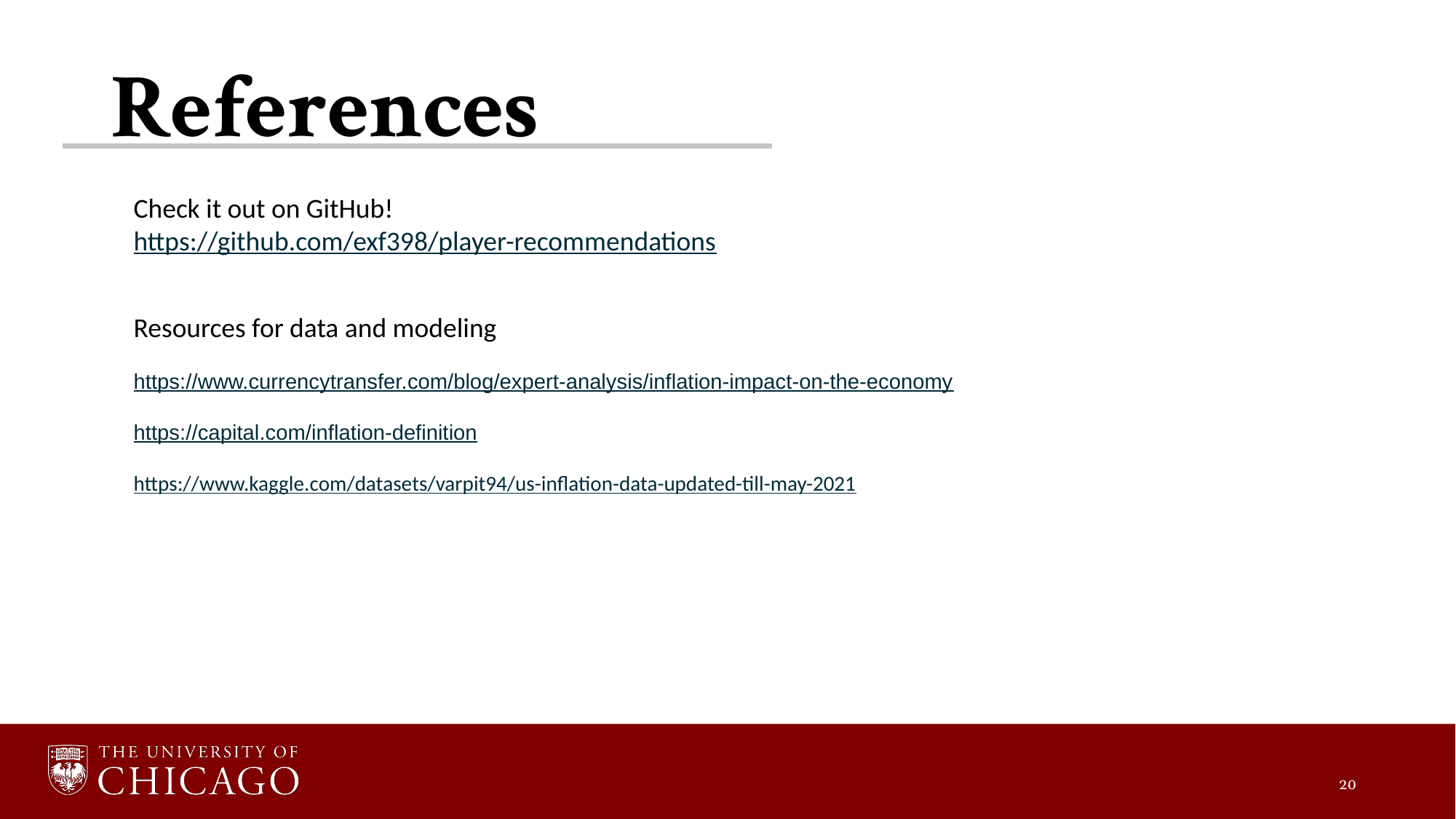

# References
Check it out on GitHub!
https://github.com/exf398/player-recommendations

Resources for data and modeling

https://www.currencytransfer.com/blog/expert-analysis/inflation-impact-on-the-economy

https://capital.com/inflation-definition

https://www.kaggle.com/datasets/varpit94/us-inflation-data-updated-till-may-2021

20